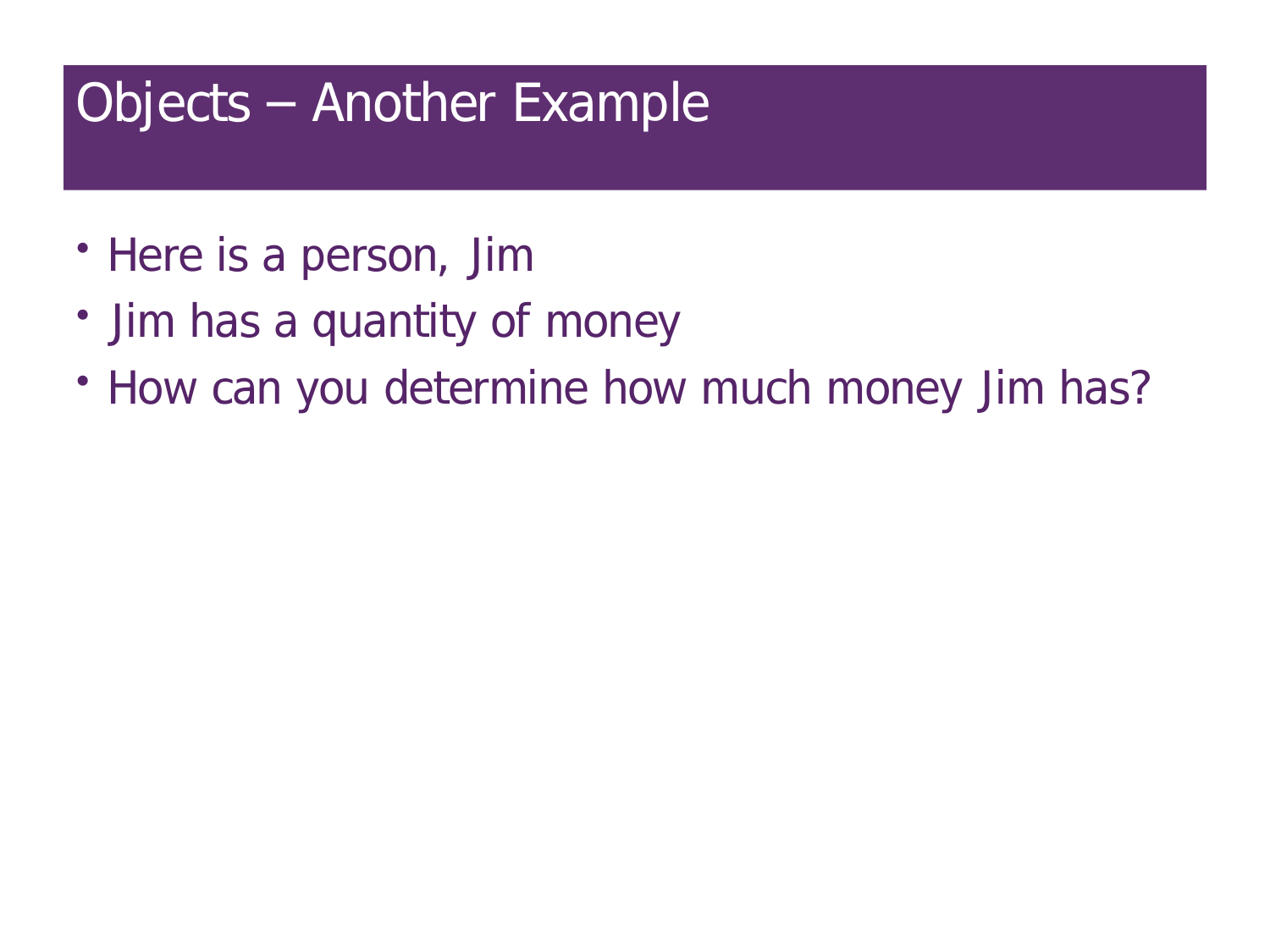

# Objects – Another Example
Here is a person, Jim
Jim has a quantity of money
How can you determine how much money Jim has?